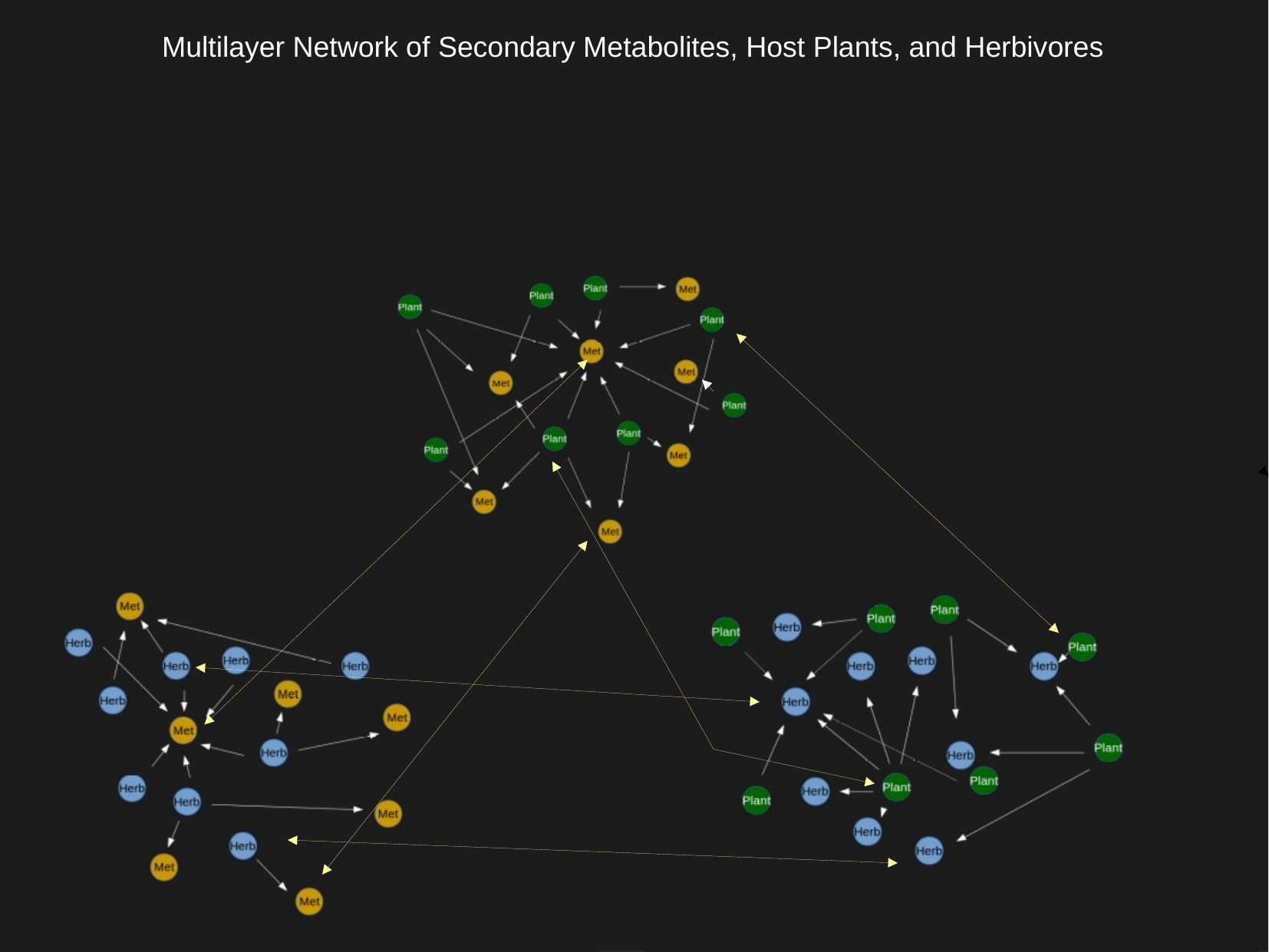

Multilayer Network of Secondary Metabolites, Host Plants, and Herbivores